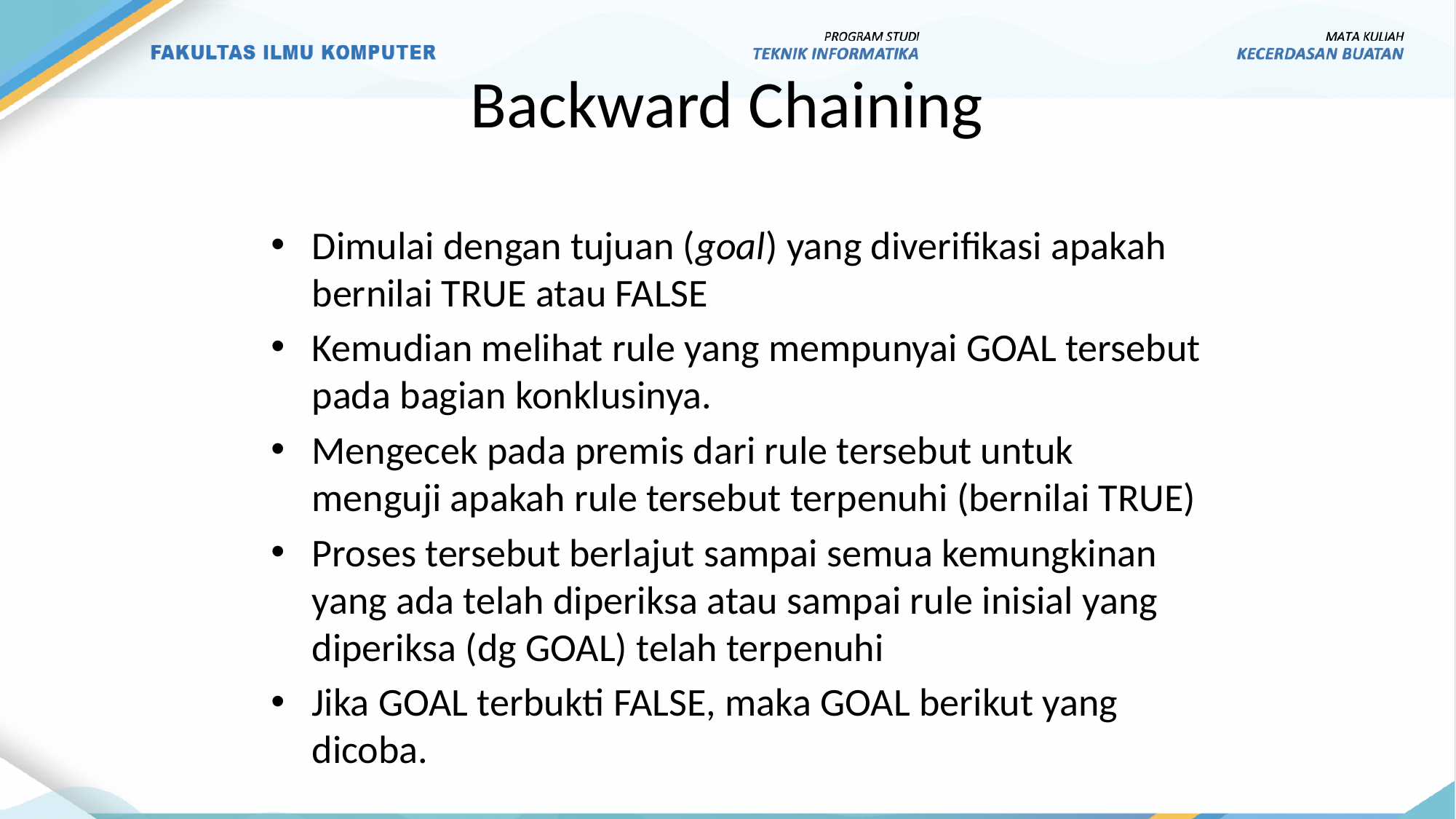

Backward Chaining
Dimulai dengan tujuan (goal) yang diverifikasi apakah bernilai TRUE atau FALSE
Kemudian melihat rule yang mempunyai GOAL tersebut pada bagian konklusinya.
Mengecek pada premis dari rule tersebut untuk menguji apakah rule tersebut terpenuhi (bernilai TRUE)
Proses tersebut berlajut sampai semua kemungkinan yang ada telah diperiksa atau sampai rule inisial yang diperiksa (dg GOAL) telah terpenuhi
Jika GOAL terbukti FALSE, maka GOAL berikut yang dicoba.